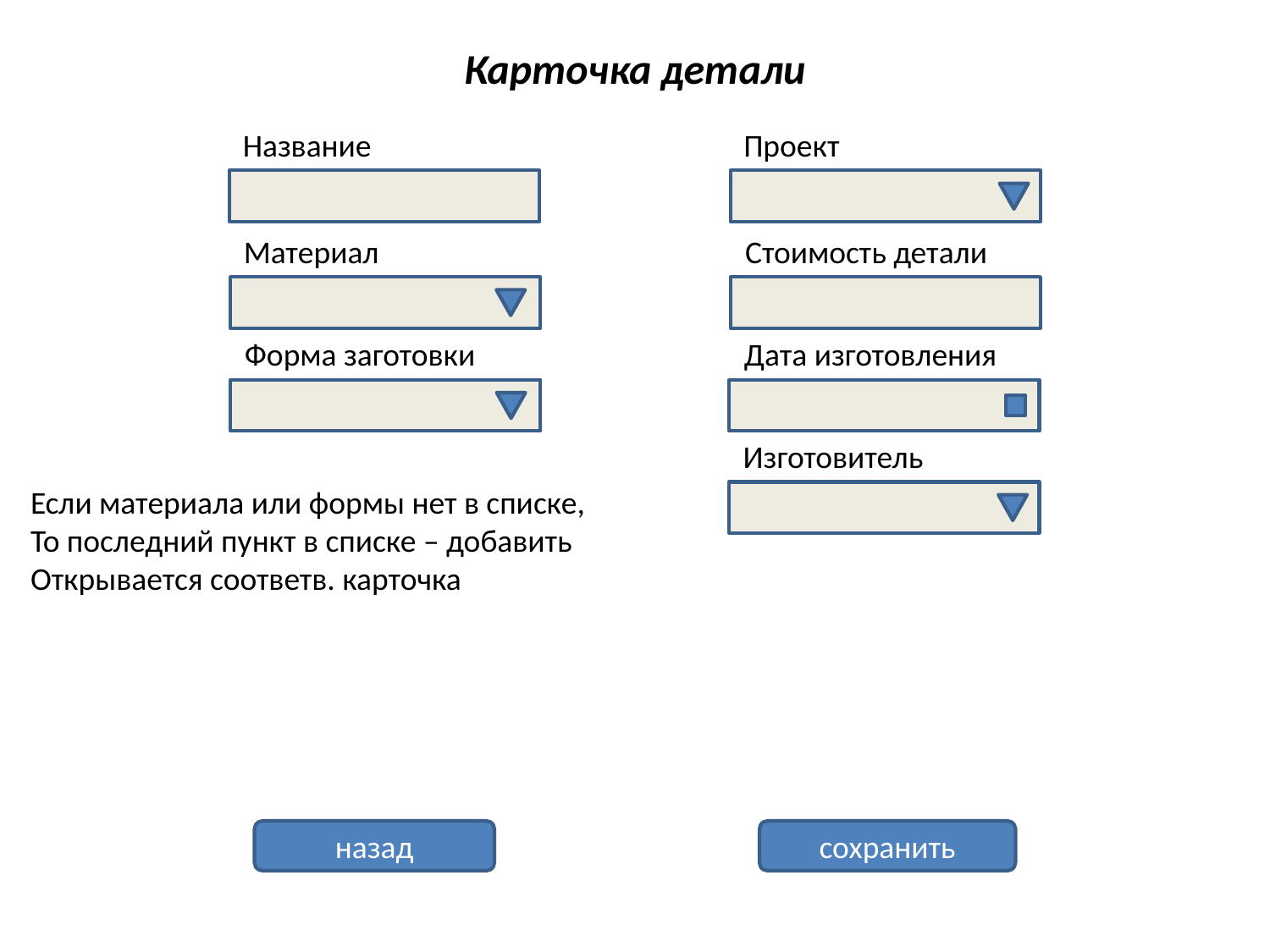

Карточка детали
Название
Проект

Материал
Стоимость детали

Форма заготовки
Дата изготовления

Изготовитель
Если материала или формы нет в списке,
То последний пункт в списке – добавить
Открывается соответв. карточка

назад
сохранить